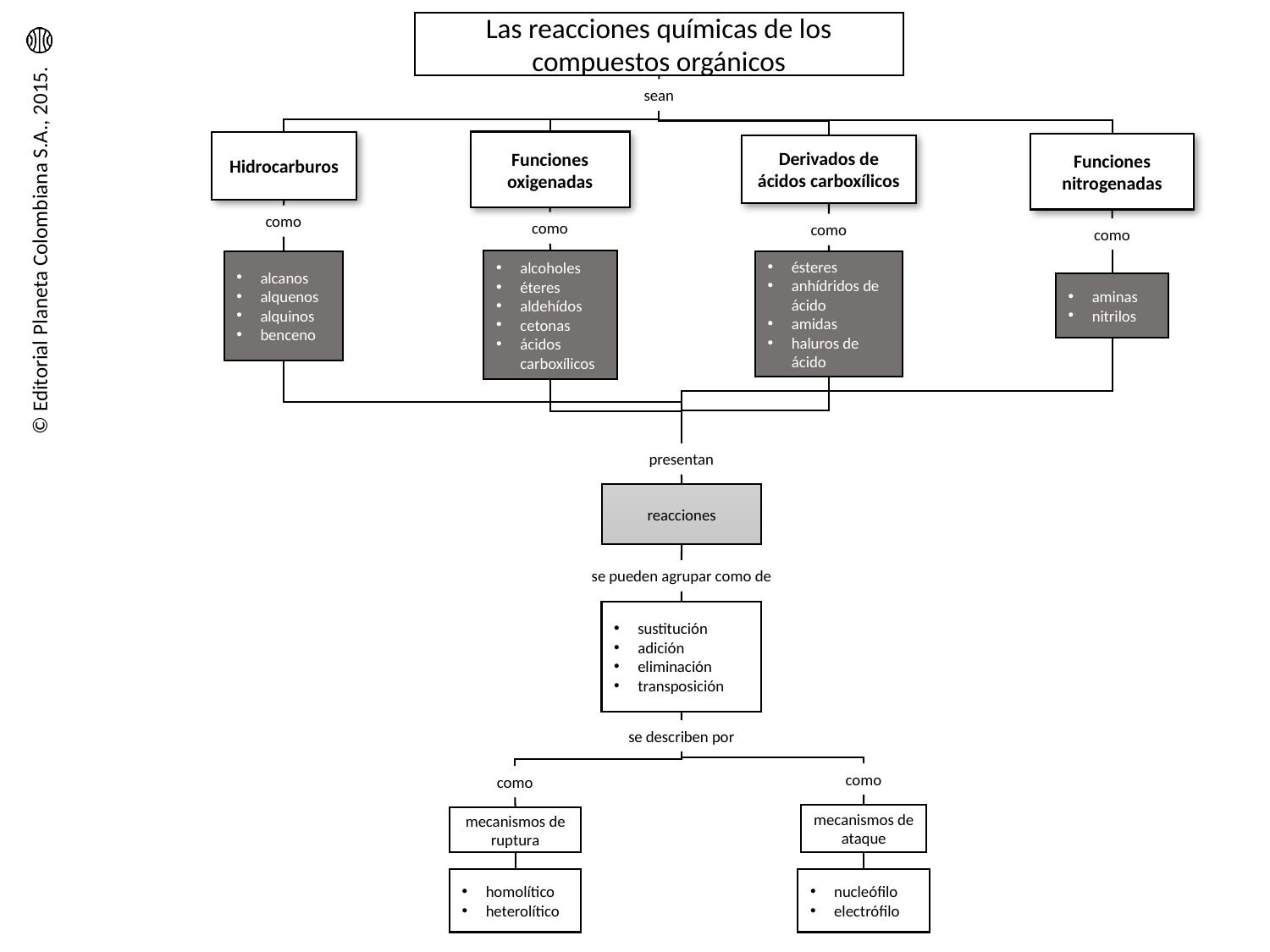

Las reacciones químicas de los compuestos orgánicos
sean
Funciones oxigenadas
Hidrocarburos
Funciones nitrogenadas
Derivados de ácidos carboxílicos
como
como
como
como
alcoholes
éteres
aldehídos
cetonas
ácidos carboxílicos
alcanos
alquenos
alquinos
benceno
ésteres
anhídridos de ácido
amidas
haluros de ácido
aminas
nitrilos
presentan
reacciones
se pueden agrupar como de
sustitución
adición
eliminación
transposición
se describen por
como
como
mecanismos de ataque
mecanismos de ruptura
homolítico
heterolítico
nucleófilo
electrófilo